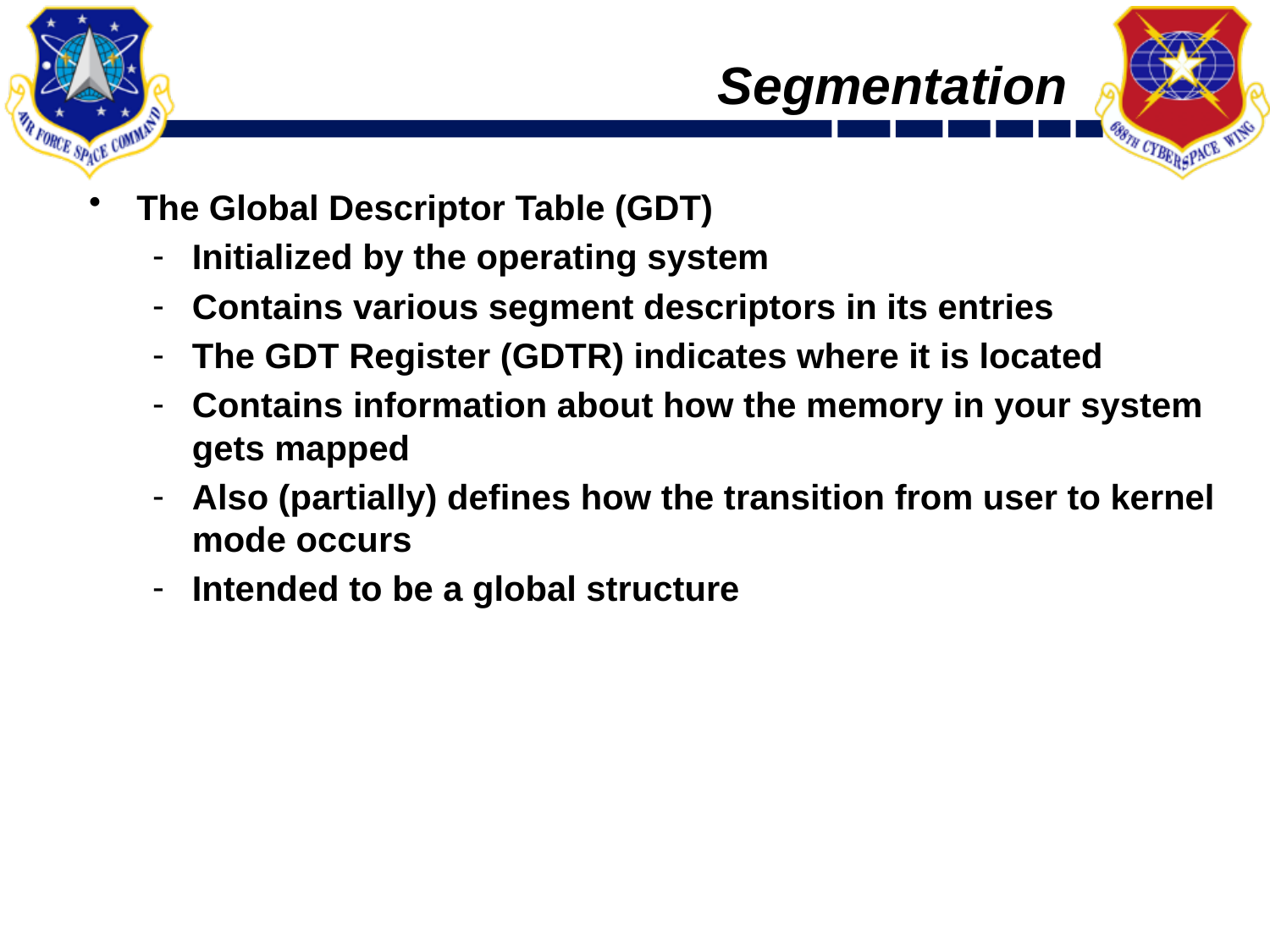

# Segmentation
The Global Descriptor Table (GDT)
Initialized by the operating system
Contains various segment descriptors in its entries
The GDT Register (GDTR) indicates where it is located
Contains information about how the memory in your system gets mapped
Also (partially) defines how the transition from user to kernel mode occurs
Intended to be a global structure